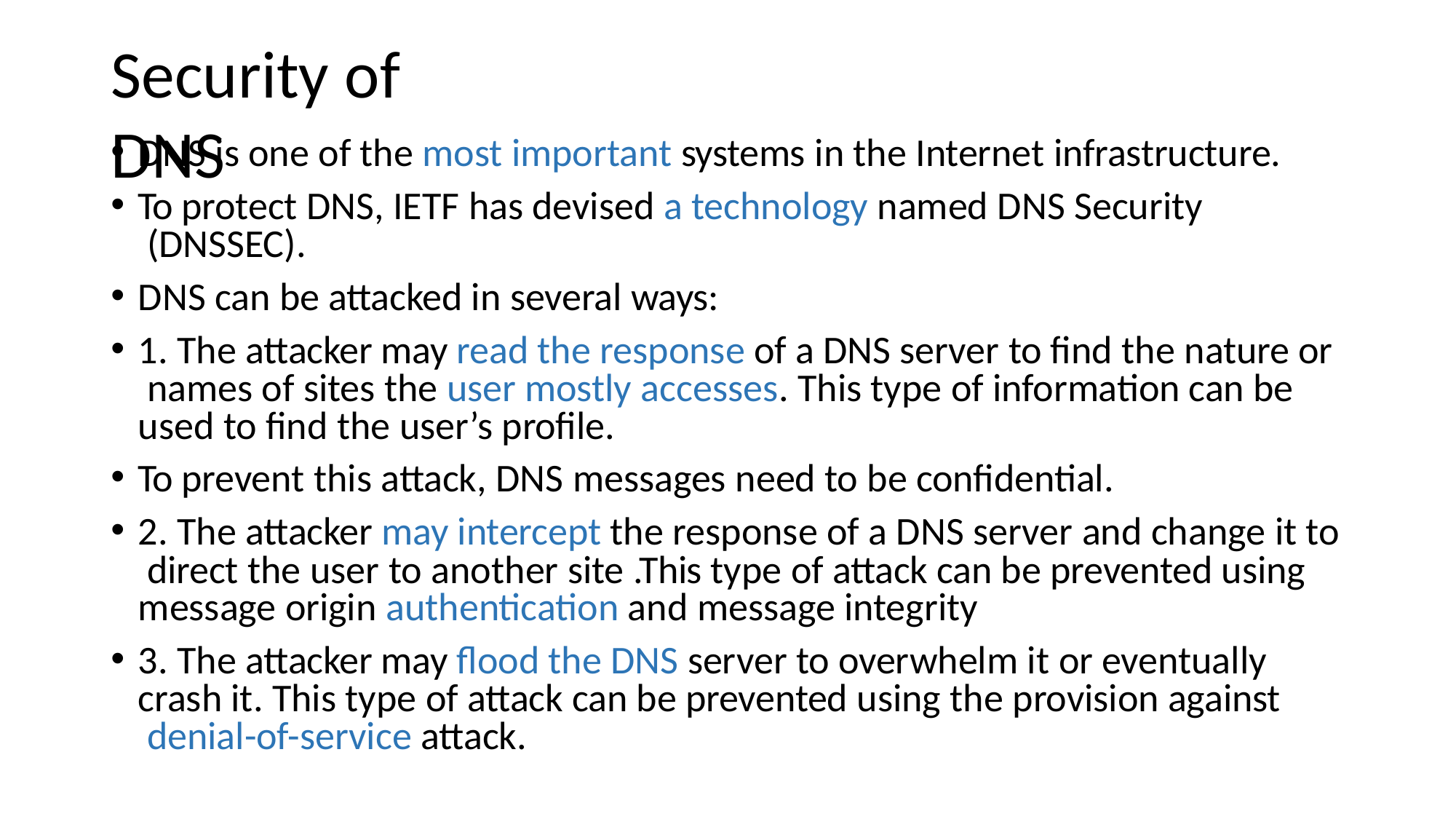

# Security of DNS
DNS is one of the most important systems in the Internet infrastructure.
To protect DNS, IETF has devised a technology named DNS Security  (DNSSEC).
DNS can be attacked in several ways:
1. The attacker may read the response of a DNS server to find the nature or  names of sites the user mostly accesses. This type of information can be  used to find the user’s profile.
To prevent this attack, DNS messages need to be confidential.
2. The attacker may intercept the response of a DNS server and change it to  direct the user to another site .This type of attack can be prevented using  message origin authentication and message integrity
3. The attacker may flood the DNS server to overwhelm it or eventually  crash it. This type of attack can be prevented using the provision against  denial-of-service attack.